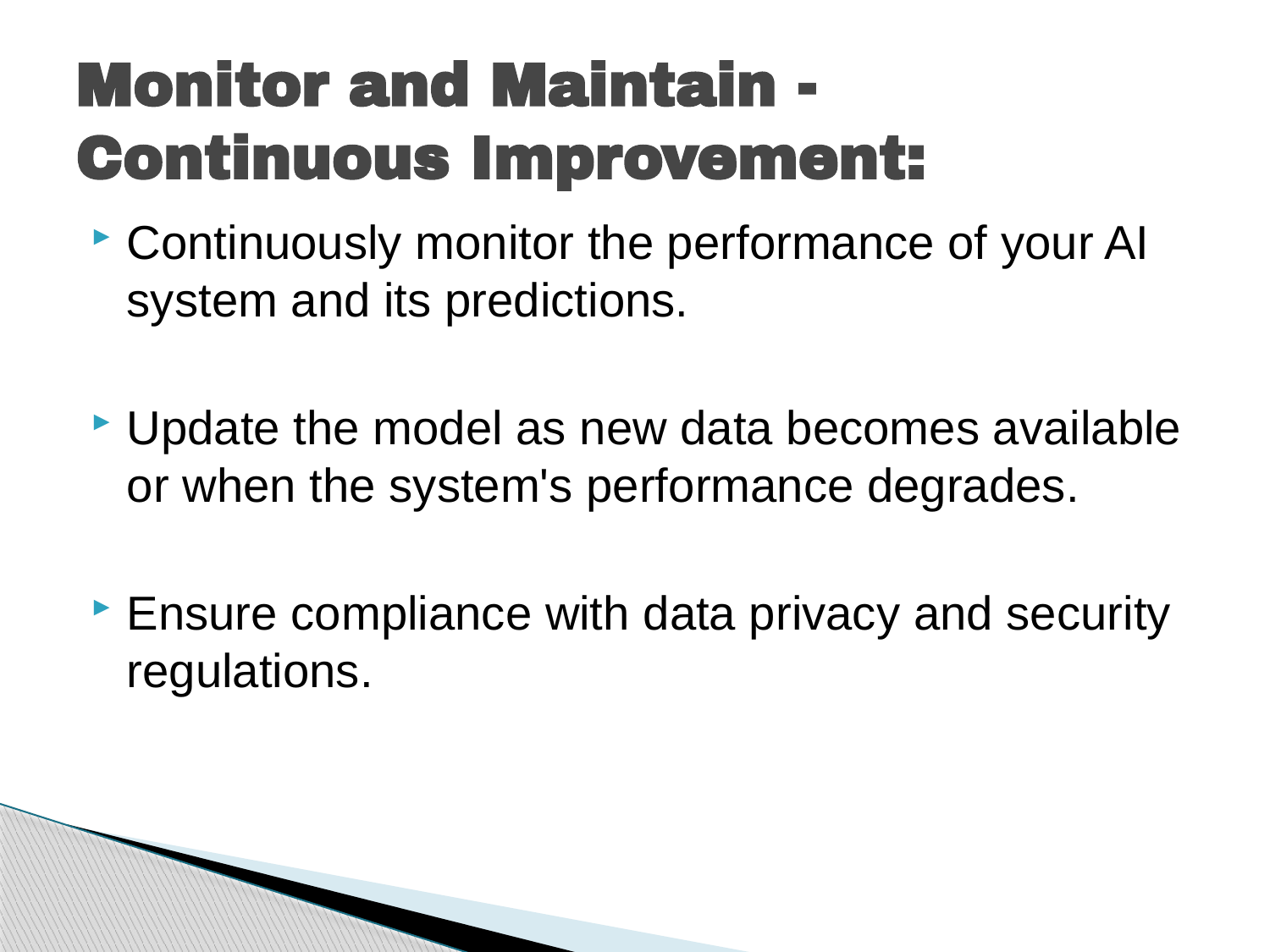

# Monitor and Maintain - Continuous Improvement:
Continuously monitor the performance of your AI system and its predictions.

Update the model as new data becomes available or when the system's performance degrades.

Ensure compliance with data privacy and security regulations.